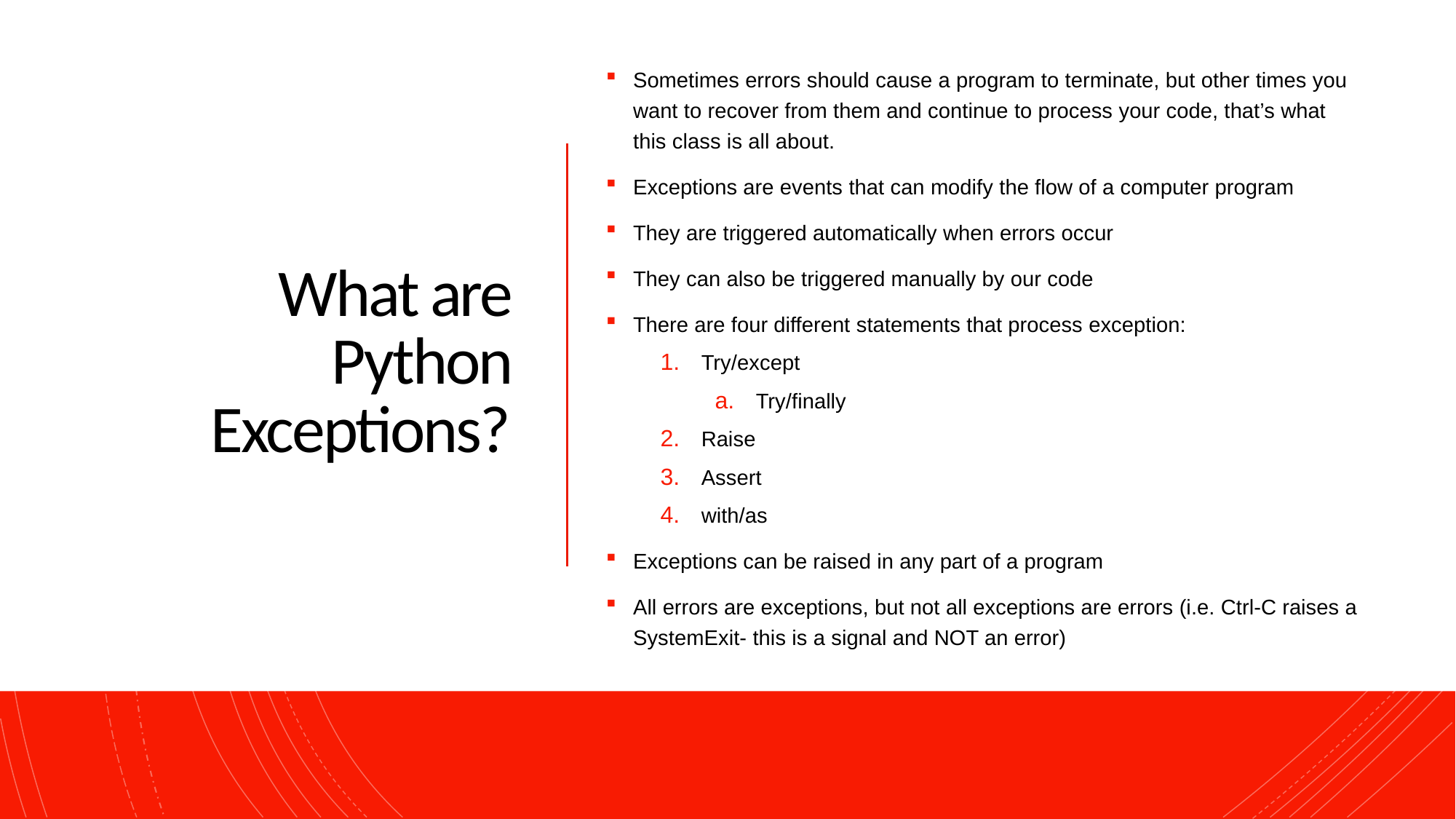

Sometimes errors should cause a program to terminate, but other times you want to recover from them and continue to process your code, that’s what this class is all about.
Exceptions are events that can modify the flow of a computer program
They are triggered automatically when errors occur
They can also be triggered manually by our code
There are four different statements that process exception:
Try/except
Try/finally
Raise
Assert
with/as
Exceptions can be raised in any part of a program
All errors are exceptions, but not all exceptions are errors (i.e. Ctrl-C raises a SystemExit- this is a signal and NOT an error)
# What are Python Exceptions?